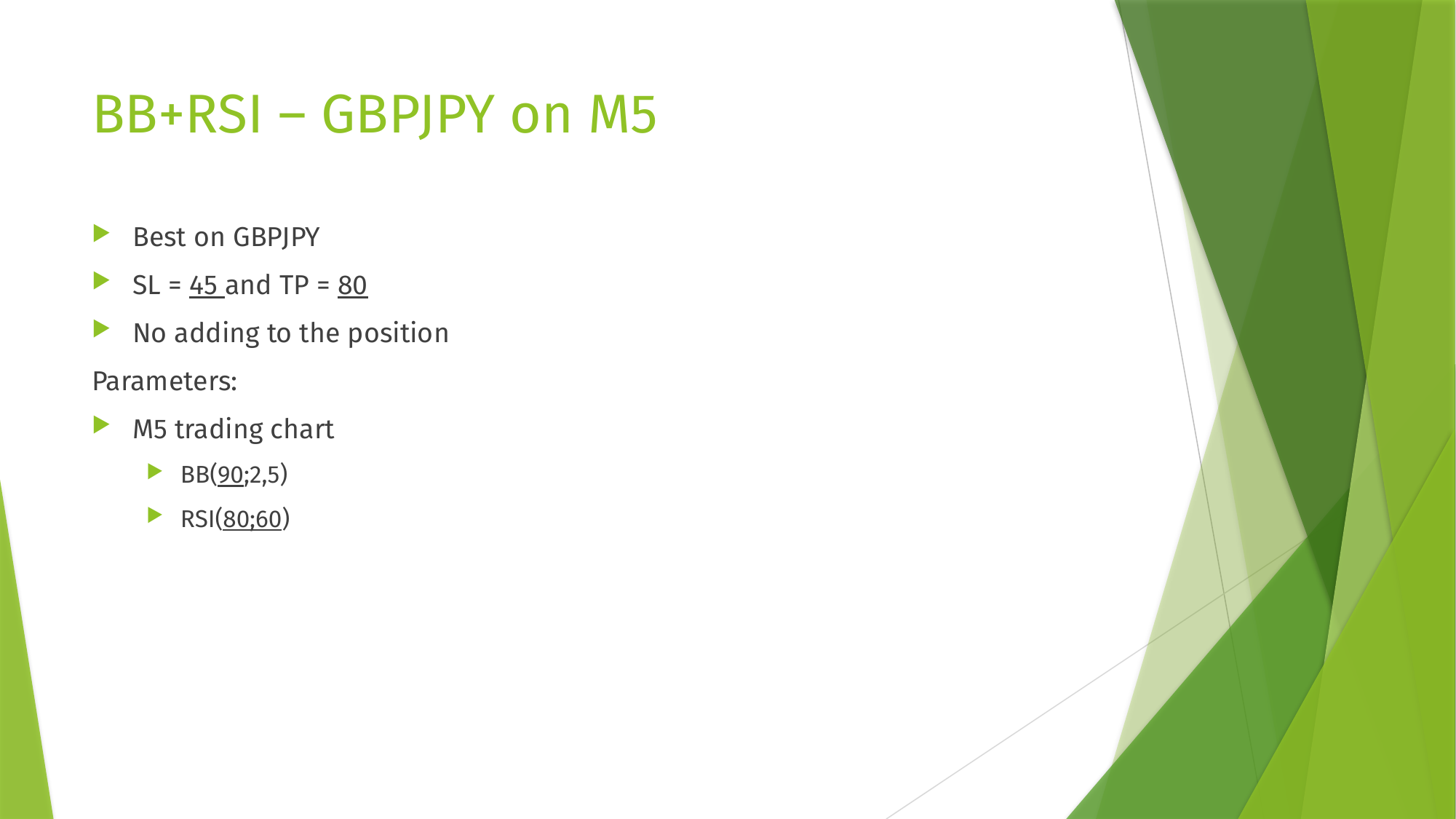

# BB+RSI – GBPJPY on M5
Best on GBPJPY
SL = 45 and TP = 80
No adding to the position
Parameters:
M5 trading chart
BB(90;2,5)
RSI(80;60)